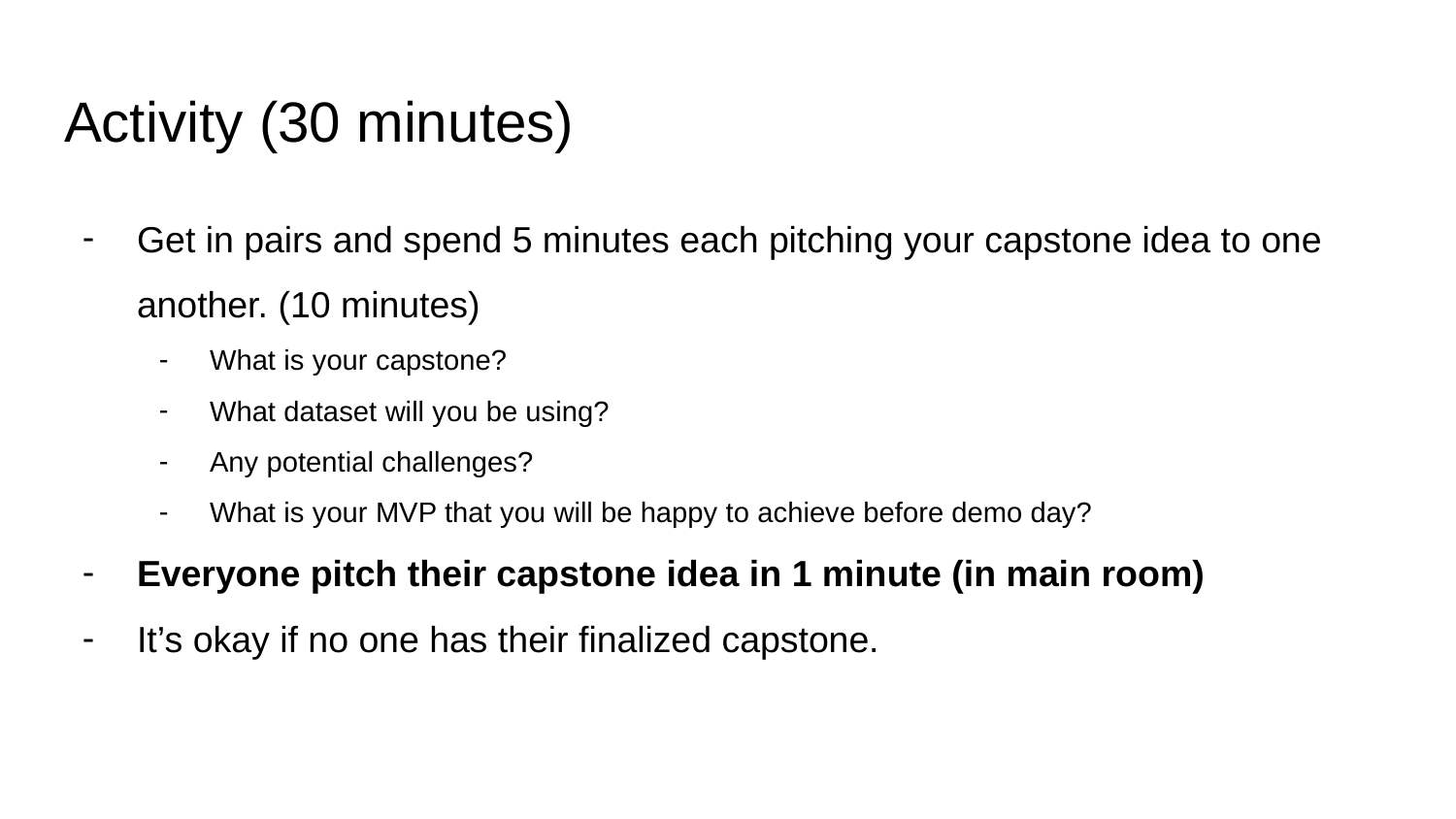

# Activity (30 minutes)
Get in pairs and spend 5 minutes each pitching your capstone idea to one another. (10 minutes)
What is your capstone?
What dataset will you be using?
Any potential challenges?
What is your MVP that you will be happy to achieve before demo day?
Everyone pitch their capstone idea in 1 minute (in main room)
It’s okay if no one has their finalized capstone.